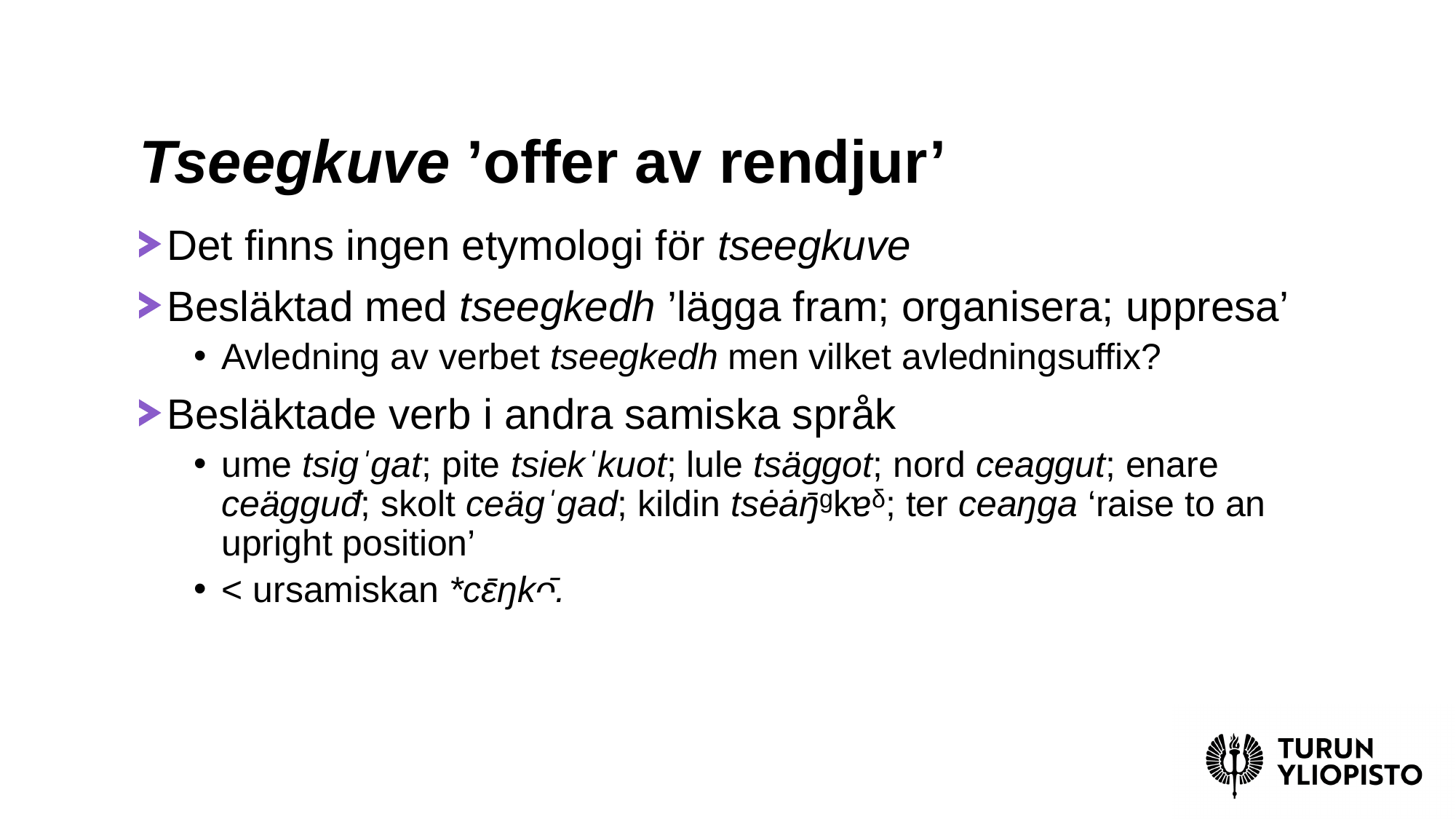

# Tseegkuve ’offer av rendjur’
Det finns ingen etymologi för tseegkuve
Besläktad med tseegkedh ’lägga fram; organisera; uppresa’
Avledning av verbet tseegkedh men vilket avledningsuffix?
Besläktade verb i andra samiska språk
ume tsigˈgat; pite tsiekˈkuot; lule tsäggot; nord ceaggut; enare ceägguđ; skolt ceägˈgad; kildin tsėȧŋ̄ᵍkɐᵟ; ter ceaŋga ‘raise to an upright position’
< ursamiskan *cɛ̄ŋkᴖ̄.